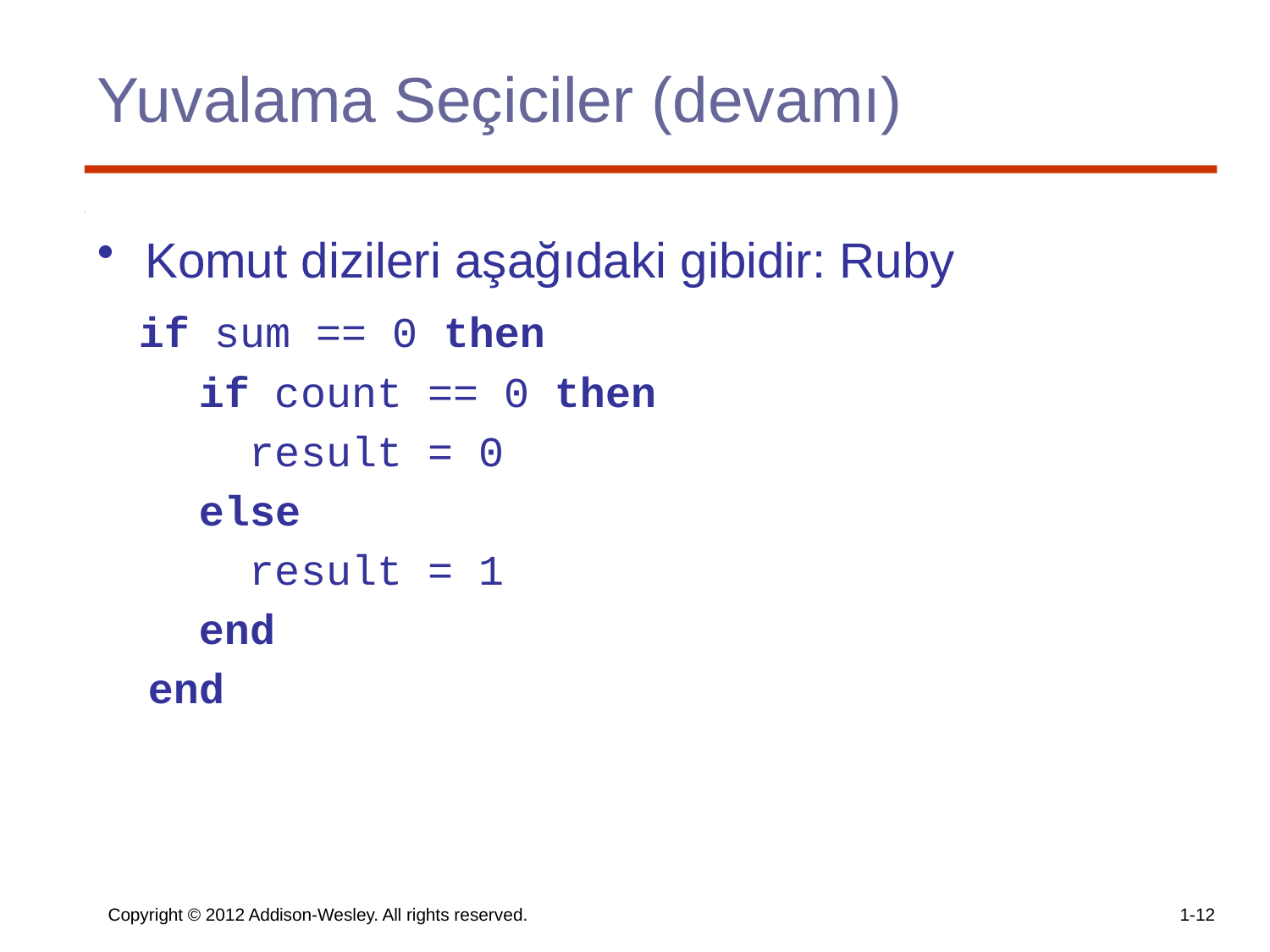

# Yuvalama Seçiciler (devamı)
Komut dizileri aşağıdaki gibidir: Ruby
   if sum == 0 then
    if count == 0 then
      result = 0
    else
      result = 1
    end
  end
Copyright © 2012 Addison-Wesley. All rights reserved.
1-12